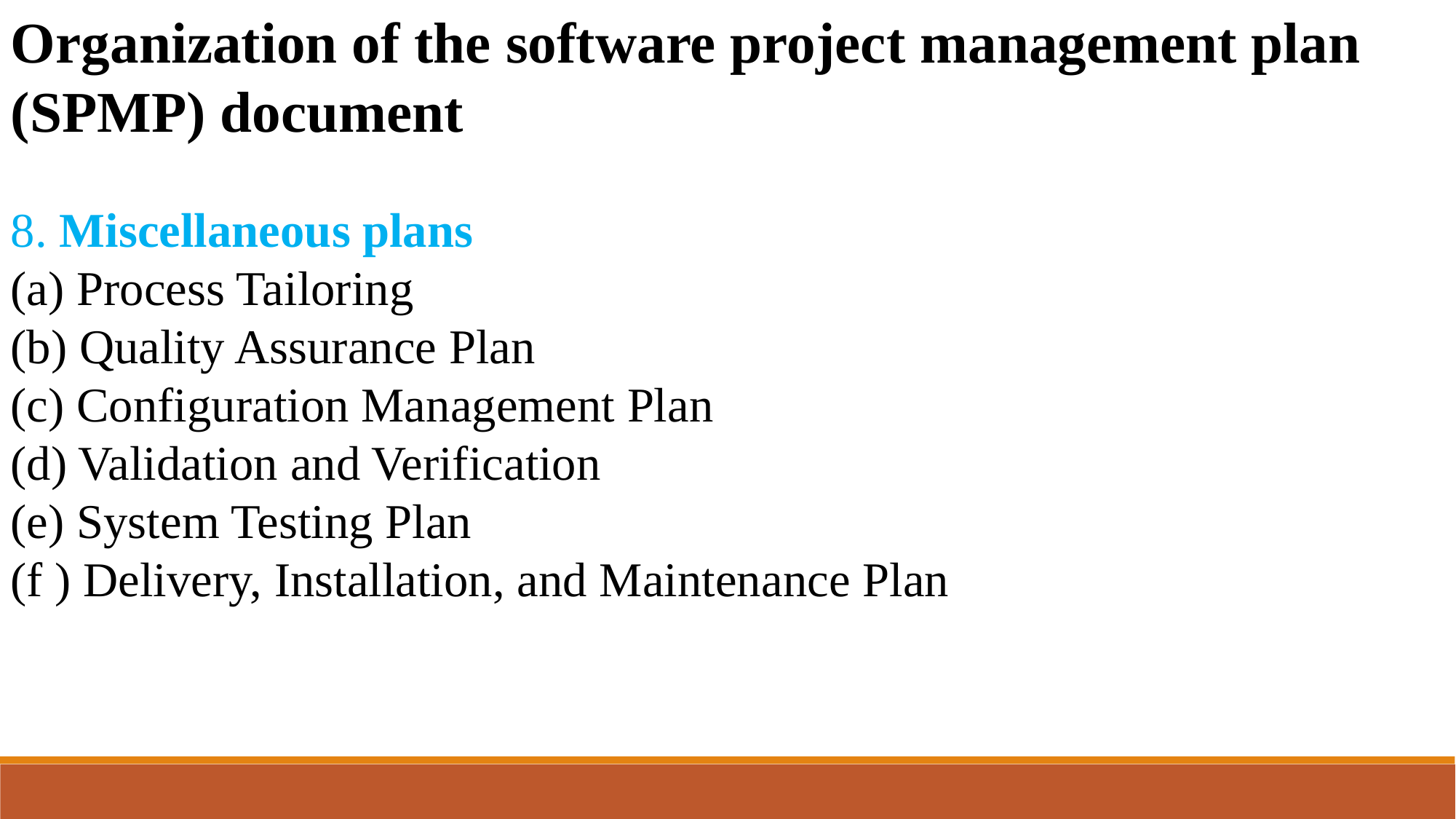

Organization of the software project management plan
(SPMP) document

8. Miscellaneous plans
(a) Process Tailoring
(b) Quality Assurance Plan
(c) Configuration Management Plan
(d) Validation and Verification
(e) System Testing Plan
(f ) Delivery, Installation, and Maintenance Plan